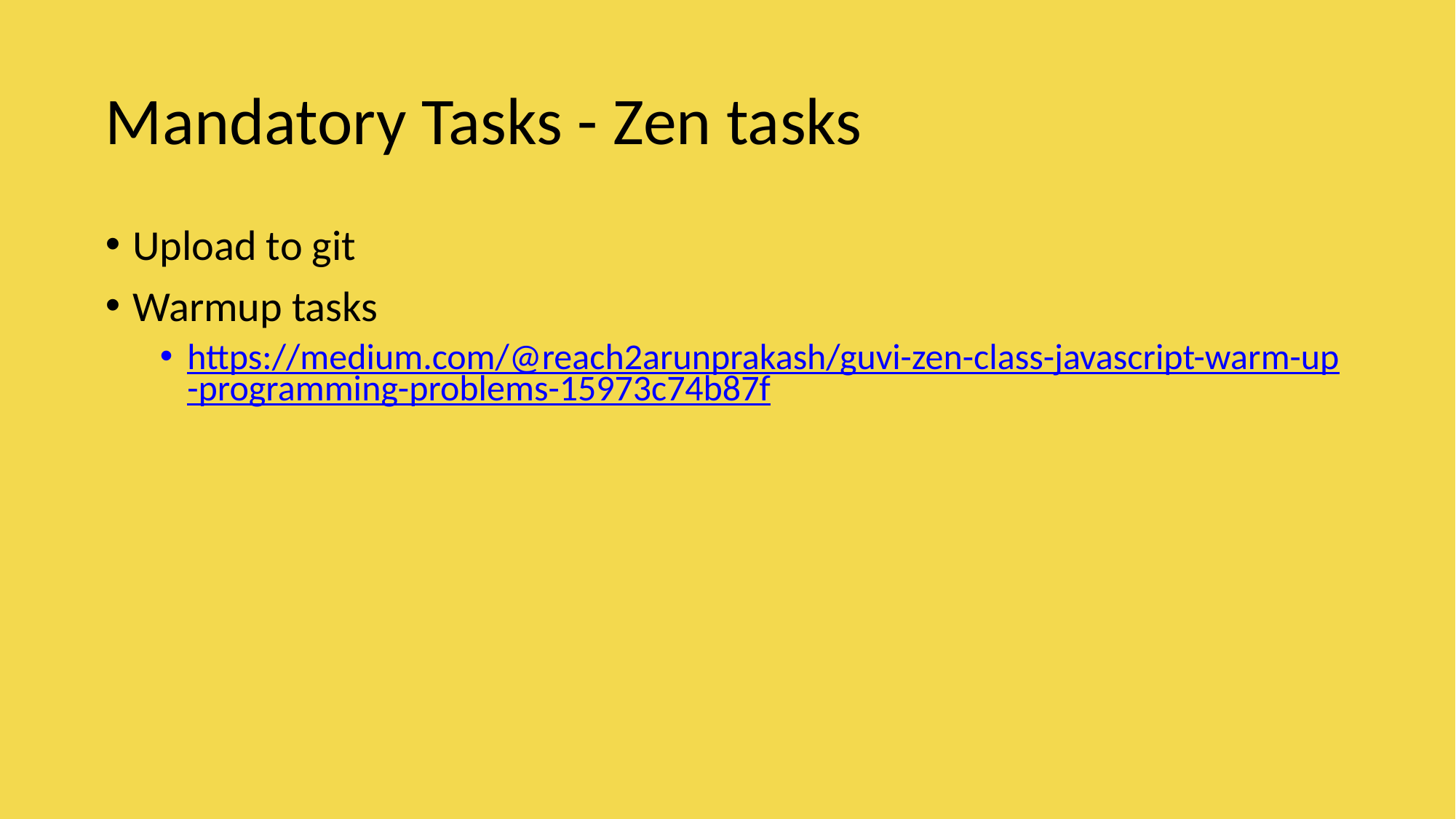

# Mandatory Tasks - Zen tasks
Upload to git
Warmup tasks
https://medium.com/@reach2arunprakash/guvi-zen-class-javascript-warm-up-programming-problems-15973c74b87f